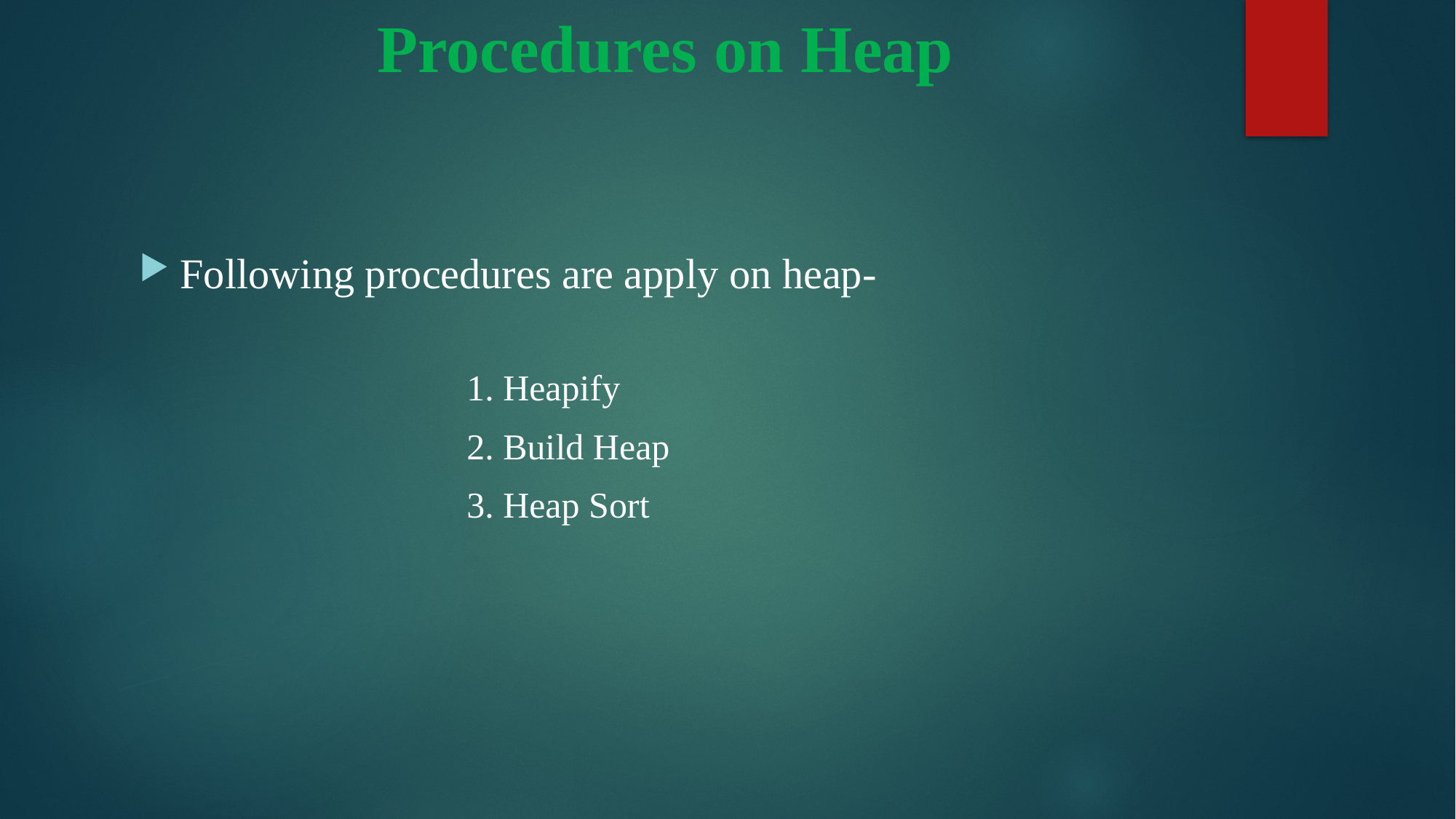

# Procedures on Heap
Following procedures are apply on heap-

			1. Heapify
			2. Build Heap
			3. Heap Sort